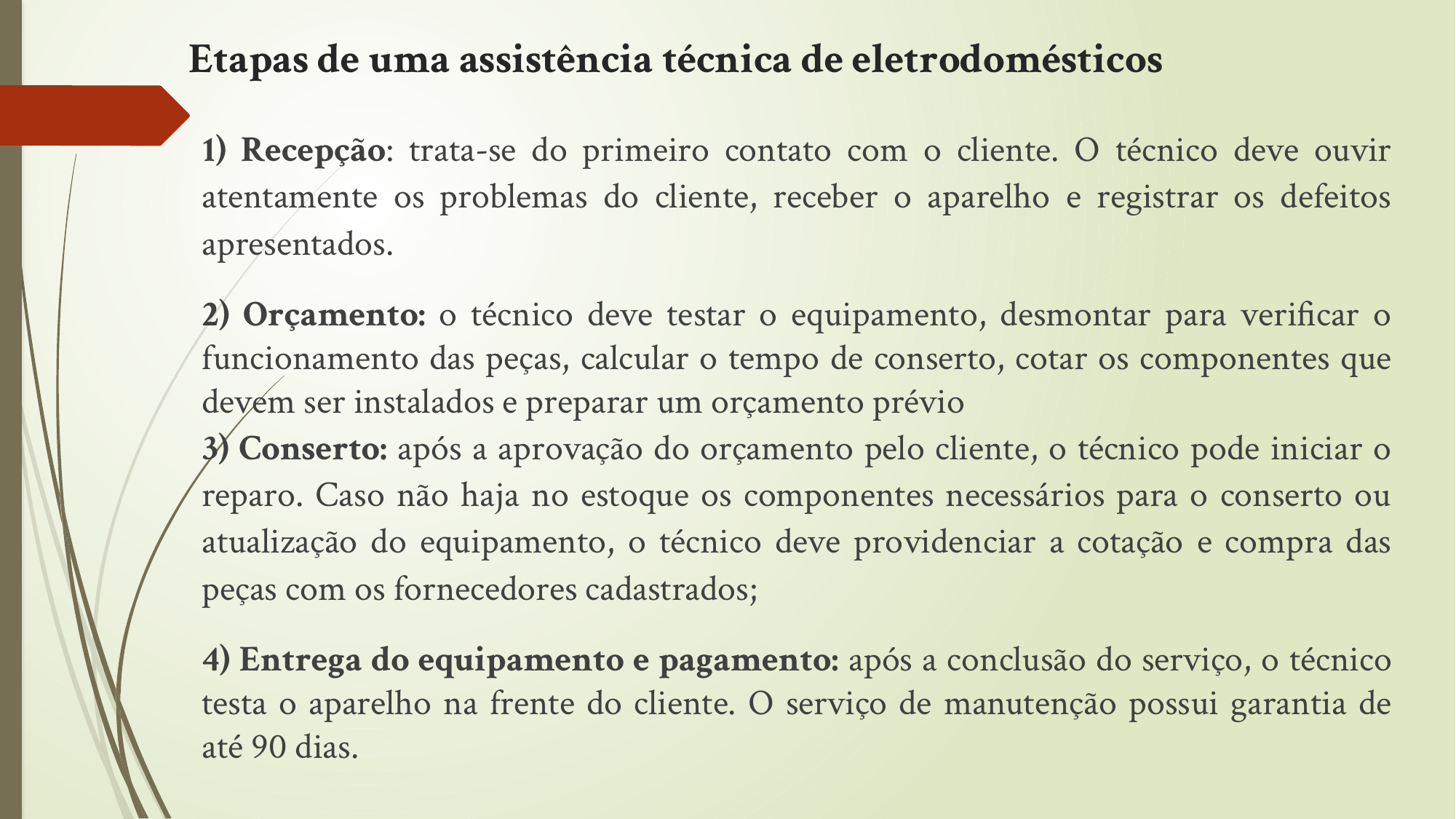

# Etapas de uma assistência técnica de eletrodomésticos
1) Recepção: trata-se do primeiro contato com o cliente. O técnico deve ouvir atentamente os problemas do cliente, receber o aparelho e registrar os defeitos apresentados.
2) Orçamento: o técnico deve testar o equipamento, desmontar para verificar o funcionamento das peças, calcular o tempo de conserto, cotar os componentes que devem ser instalados e preparar um orçamento prévio
3) Conserto: após a aprovação do orçamento pelo cliente, o técnico pode iniciar o reparo. Caso não haja no estoque os componentes necessários para o conserto ou atualização do equipamento, o técnico deve providenciar a cotação e compra das peças com os fornecedores cadastrados;
4) Entrega do equipamento e pagamento: após a conclusão do serviço, o técnico testa o aparelho na frente do cliente. O serviço de manutenção possui garantia de até 90 dias.